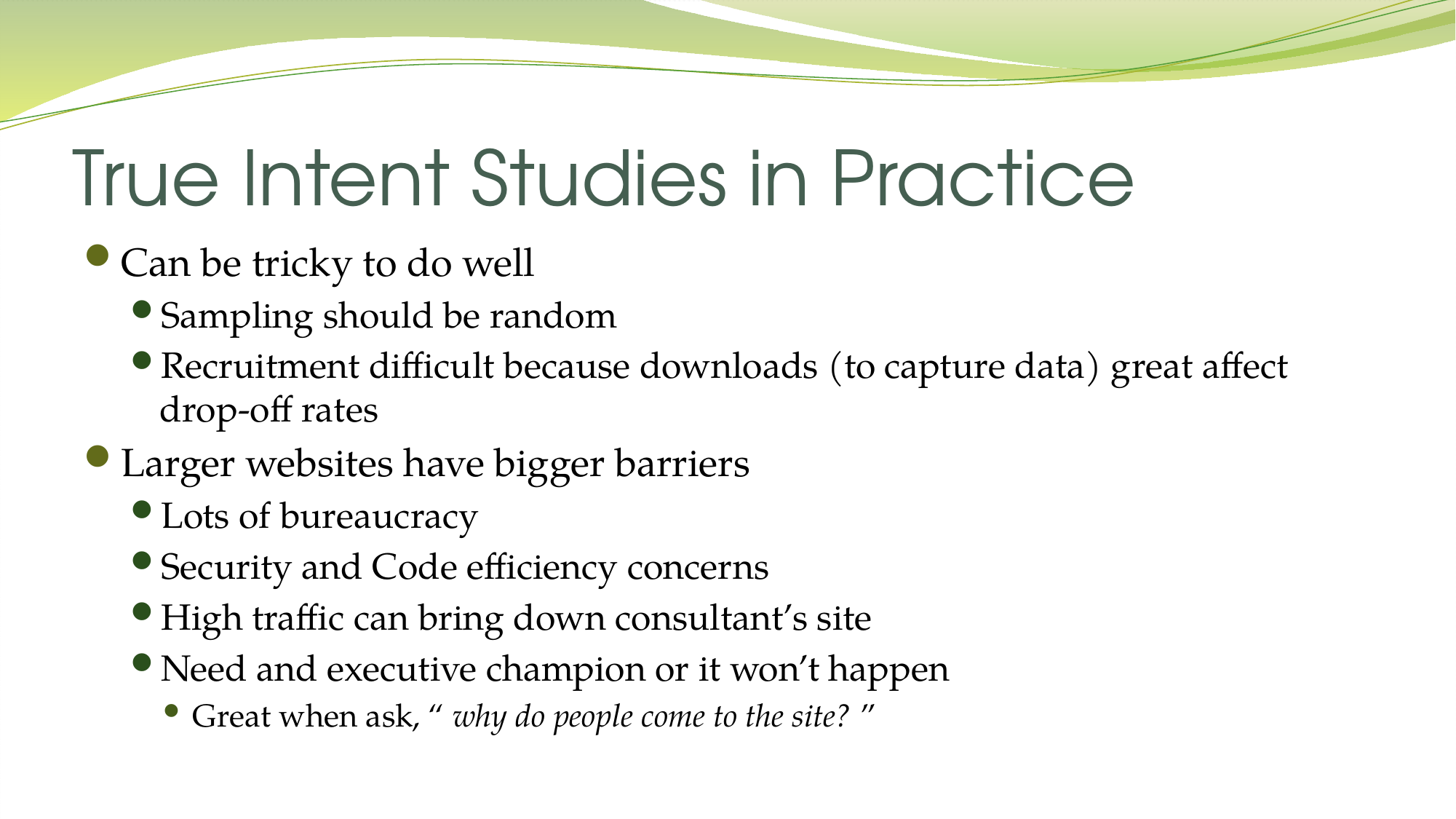

# True Intent Studies in Practice
Can be tricky to do well
Sampling should be random
Recruitment difficult because downloads (to capture data) great affect drop-off rates
Larger websites have bigger barriers
Lots of bureaucracy
Security and Code efficiency concerns
High traffic can bring down consultant’s site
Need and executive champion or it won’t happen
Great when ask, “ why do people come to the site? ”